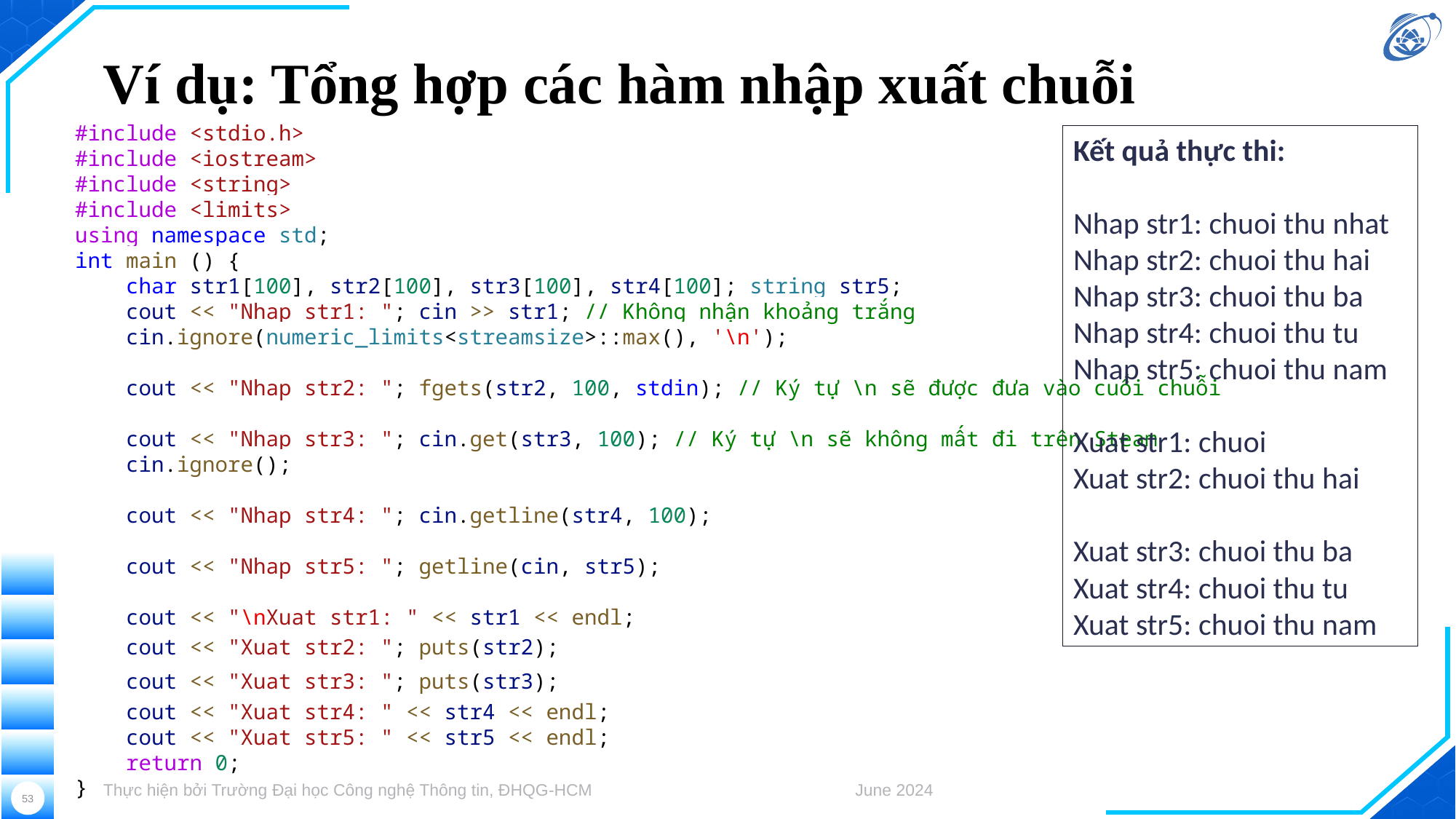

# Ví dụ: Tổng hợp các hàm nhập xuất chuỗi
#include <stdio.h>
#include <iostream>
#include <string>
#include <limits>
using namespace std;
int main () {
    char str1[100], str2[100], str3[100], str4[100]; string str5;
    cout << "Nhap str1: "; cin >> str1; // Không nhận khoảng trắng
    cin.ignore(numeric_limits<streamsize>::max(), '\n');

    cout << "Nhap str2: "; fgets(str2, 100, stdin); // Ký tự \n sẽ được đưa vào cuối chuỗi

    cout << "Nhap str3: "; cin.get(str3, 100); // Ký tự \n sẽ không mất đi trên Steam
    cin.ignore();
    cout << "Nhap str4: "; cin.getline(str4, 100);

    cout << "Nhap str5: "; getline(cin, str5);

    cout << "\nXuat str1: " << str1 << endl;
    cout << "Xuat str2: "; puts(str2);
    cout << "Xuat str3: "; puts(str3);
    cout << "Xuat str4: " << str4 << endl;
    cout << "Xuat str5: " << str5 << endl;
    return 0;
}
Kết quả thực thi:

Nhap str1: chuoi thu nhat
Nhap str2: chuoi thu hai
Nhap str3: chuoi thu ba
Nhap str4: chuoi thu tu
Nhap str5: chuoi thu nam

Xuat str1: chuoi
Xuat str2: chuoi thu hai

Xuat str3: chuoi thu ba
Xuat str4: chuoi thu tu
Xuat str5: chuoi thu nam
Thực hiện bởi Trường Đại học Công nghệ Thông tin, ĐHQG-HCM
June 2024
53